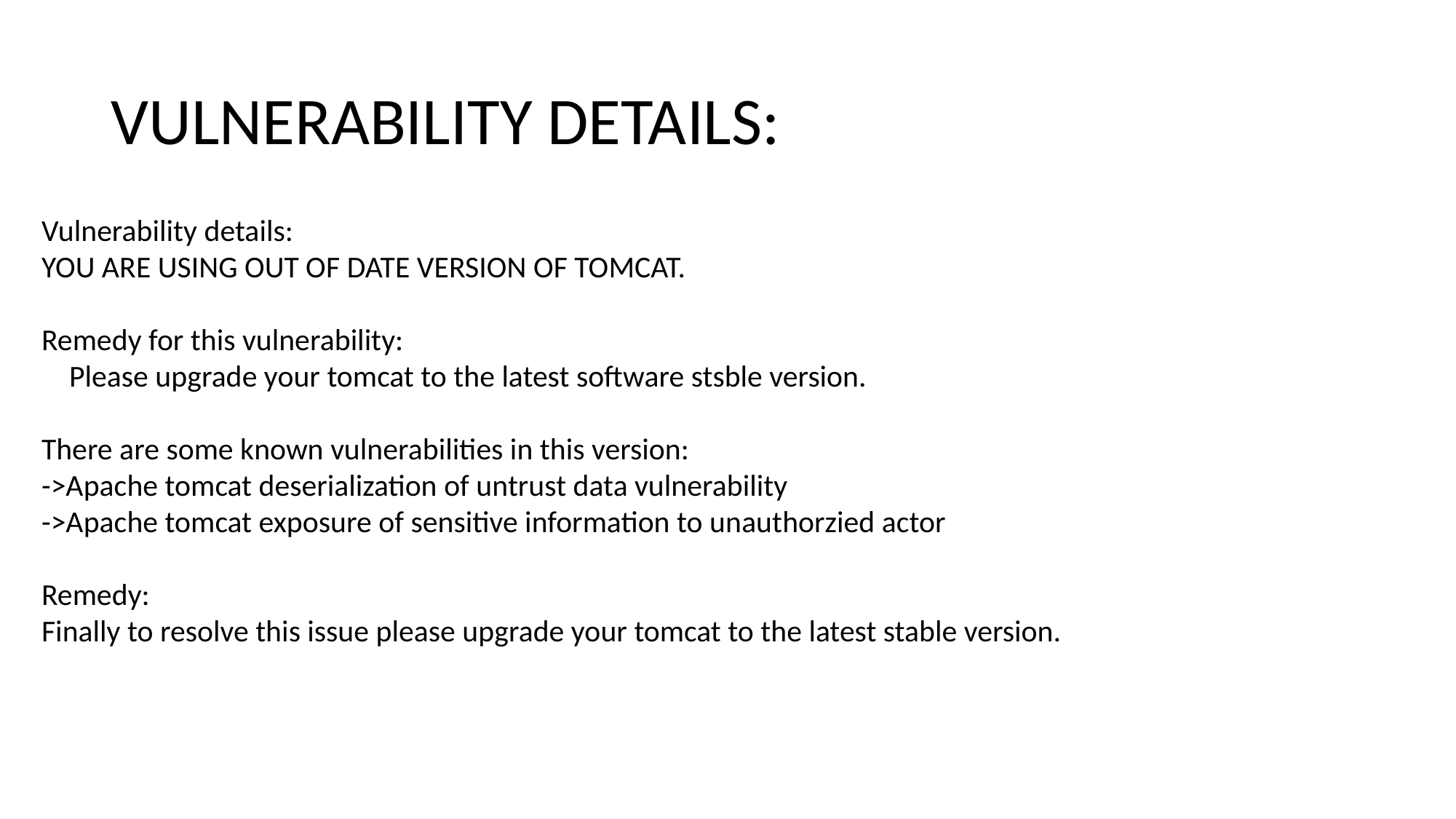

# VULNERABILITY DETAILS:
Vulnerability details:
YOU ARE USING OUT OF DATE VERSION OF TOMCAT.

Remedy for this vulnerability:
    Please upgrade your tomcat to the latest software stsble version.

There are some known vulnerabilities in this version:
->Apache tomcat deserialization of untrust data vulnerability
->Apache tomcat exposure of sensitive information to unauthorzied actor

Remedy:
Finally to resolve this issue please upgrade your tomcat to the latest stable version.